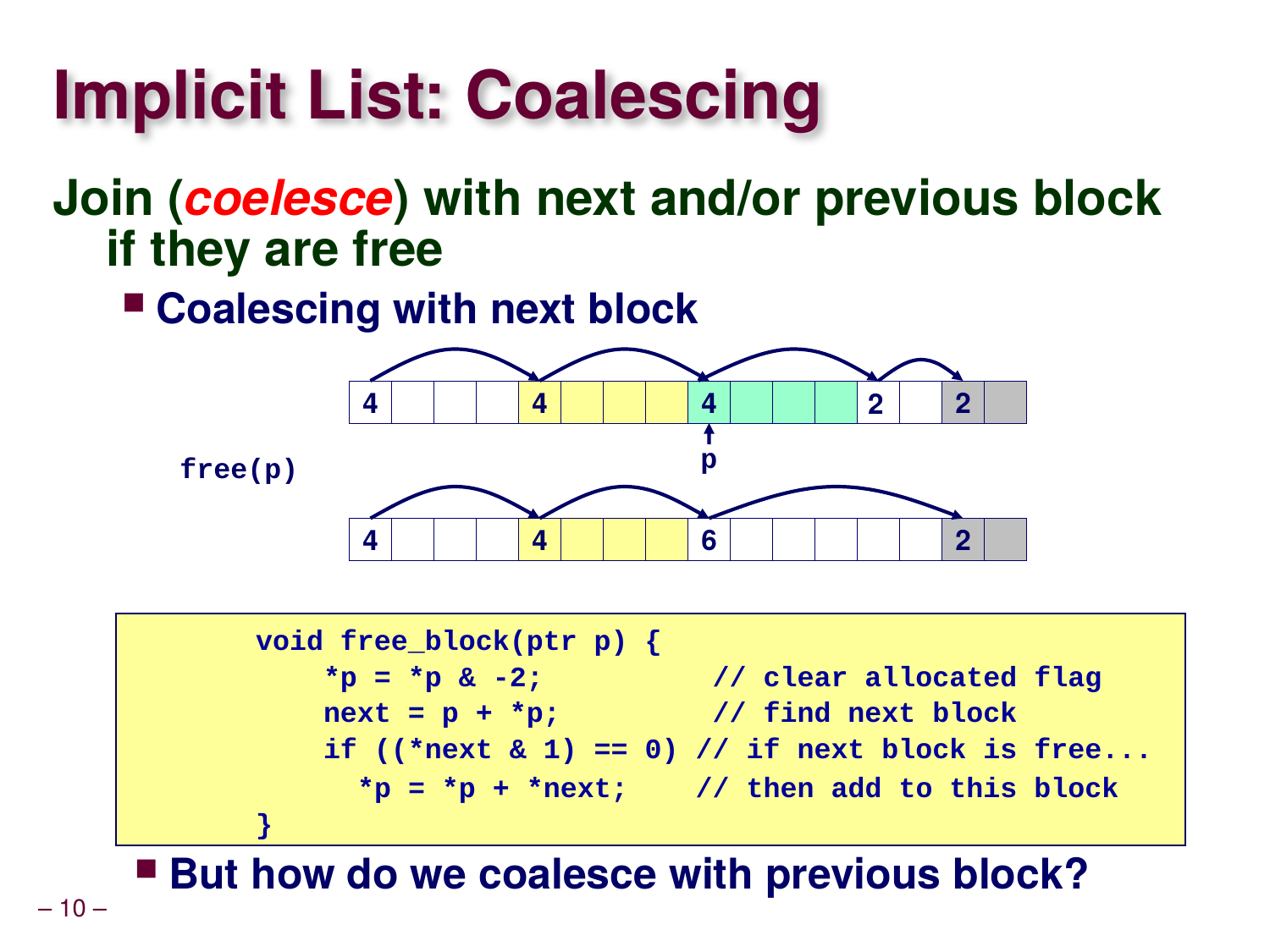

# Implicit List: Coalescing
Join (coelesce) with next and/or previous block if they are free
Coalescing with next block

4

2
4

4

2

p
free(p)

4

4

6

2

void free_block(ptr p) {
    *p = *p & -2;          // clear allocated flag
    next = p + *p;         // find next block
    if ((*next & 1) == 0) // if next block is free...
      *p = *p + *next;    // then add to this block
}
But how do we coalesce with previous block?